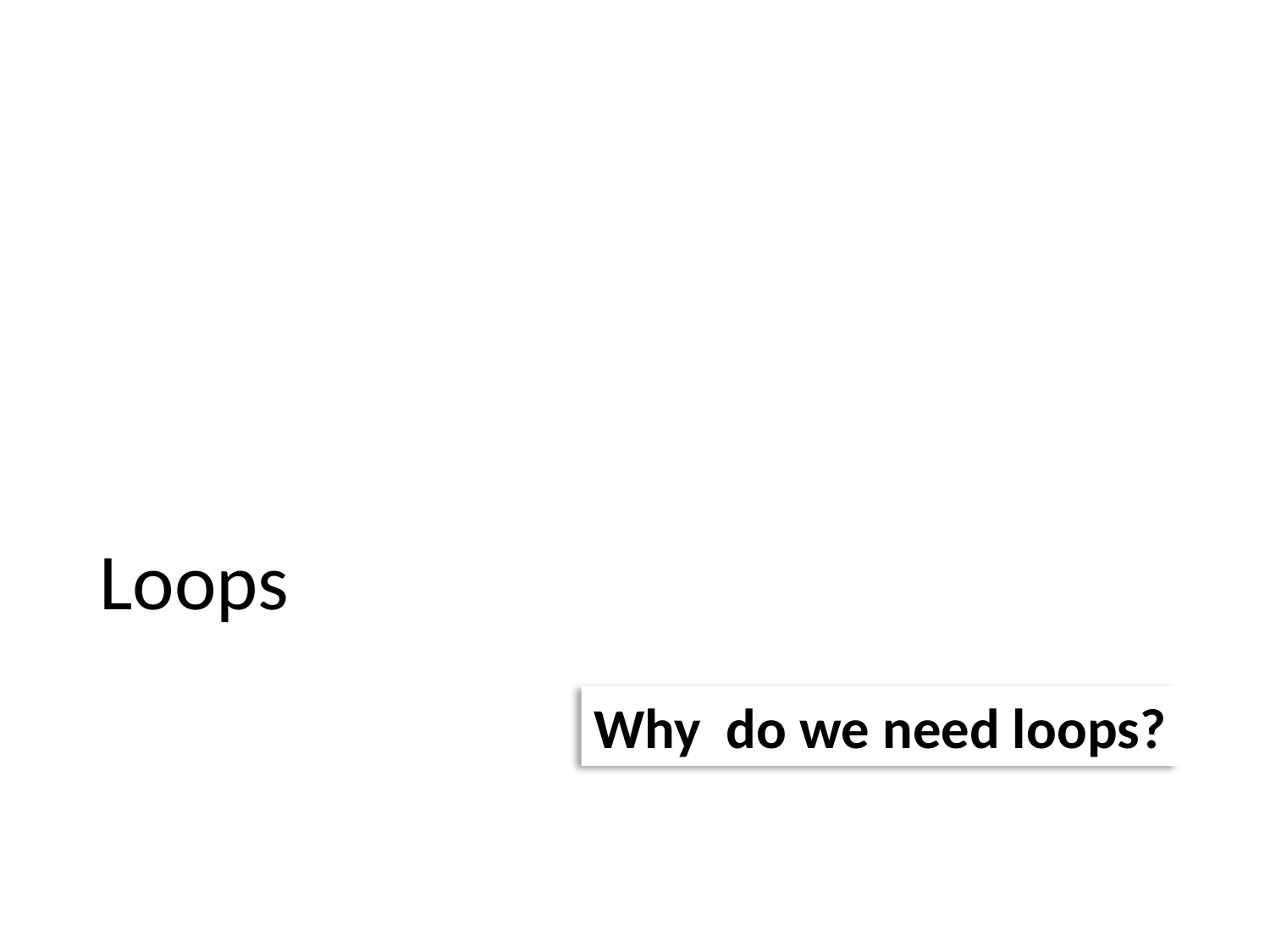

# Loops

Why  do we need loops?